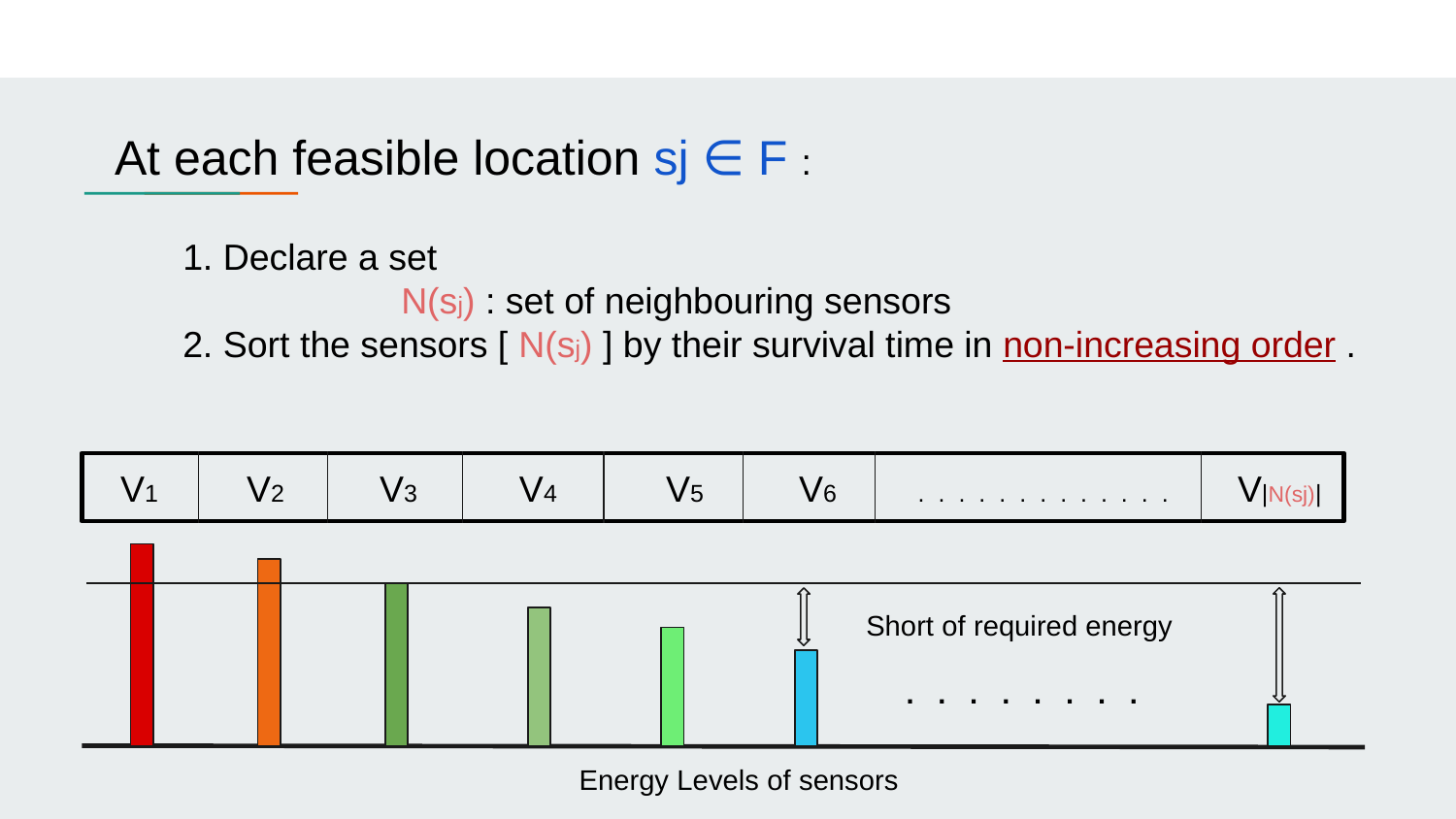

At each feasible location sj ∈ F :
1. Declare a set
N(sj) : set of neighbouring sensors
2. Sort the sensors [ N(sj) ] by their survival time in non-increasing order .

   V1             V2              V3               V4                V5              V6            .  .  .  .  .  .  .  .  .  .  .  .  .          V|N(sj)|

Short of required energy

     .   .   .   .   .   .   .   .

Energy Levels of sensors